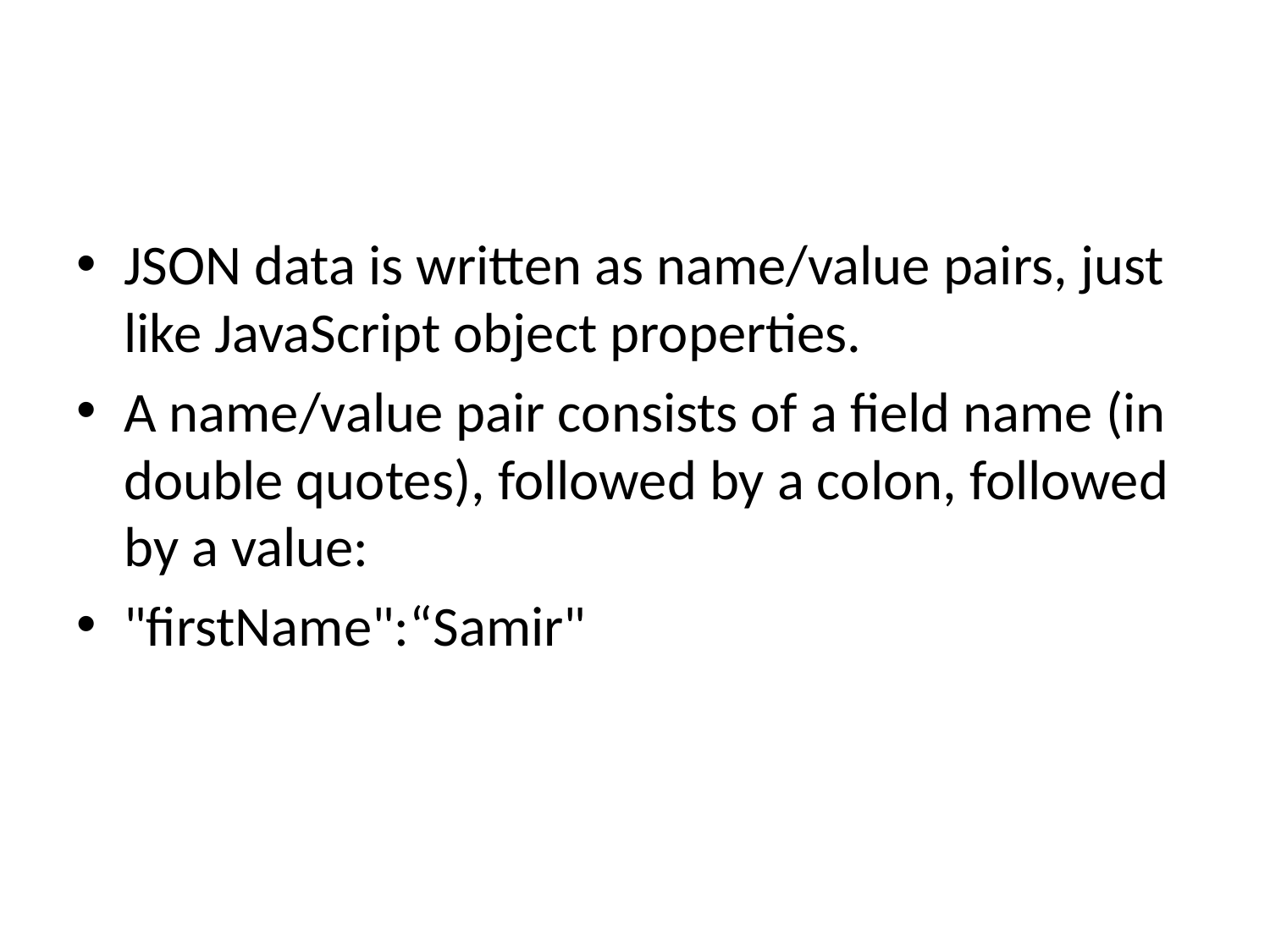

#
JSON data is written as name/value pairs, just like JavaScript object properties.
A name/value pair consists of a field name (in double quotes), followed by a colon, followed by a value:
"firstName":“Samir"